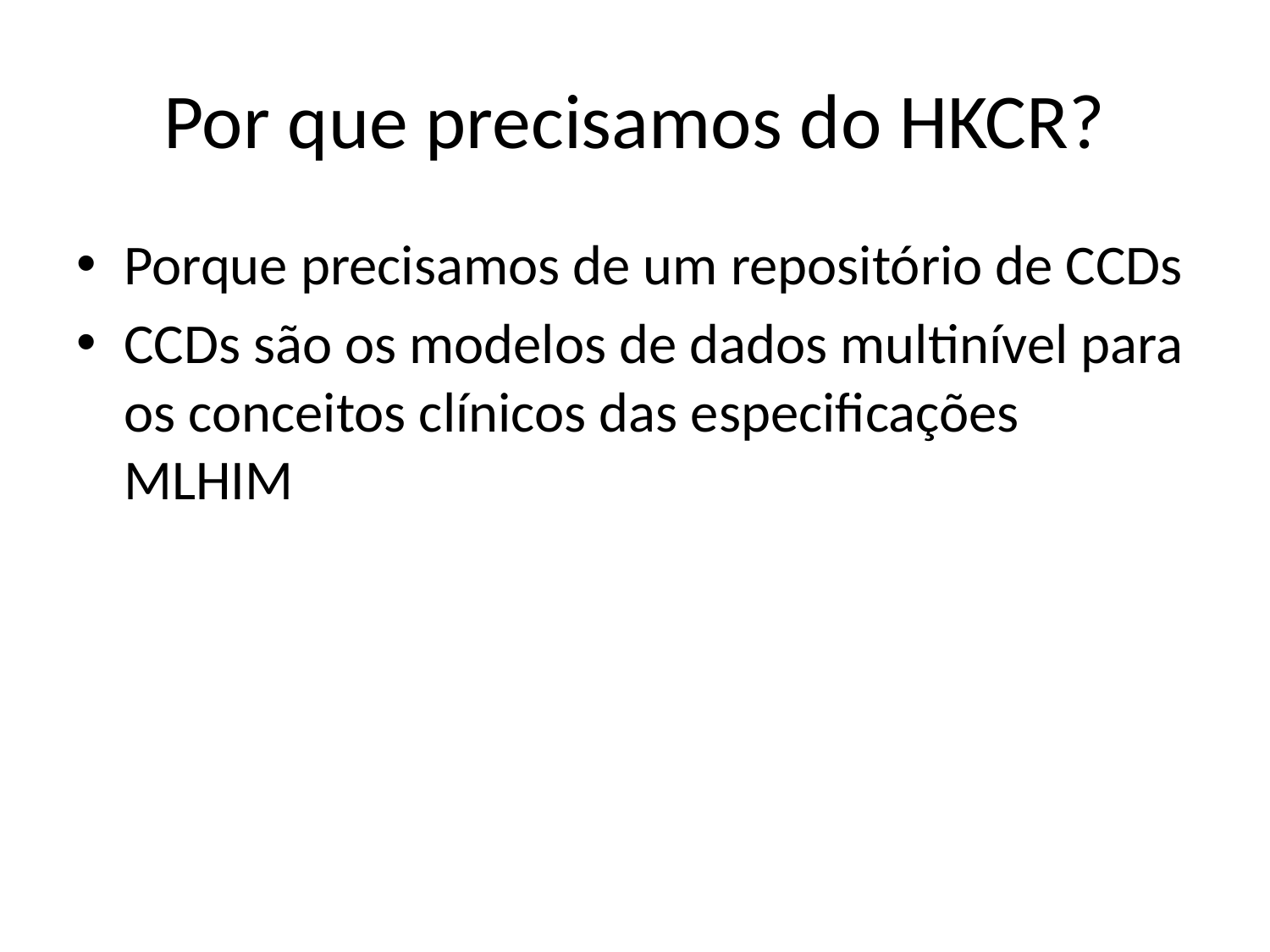

# Por que precisamos do HKCR?
Porque precisamos de um repositório de CCDs
CCDs são os modelos de dados multinível para os conceitos clínicos das especificações MLHIM